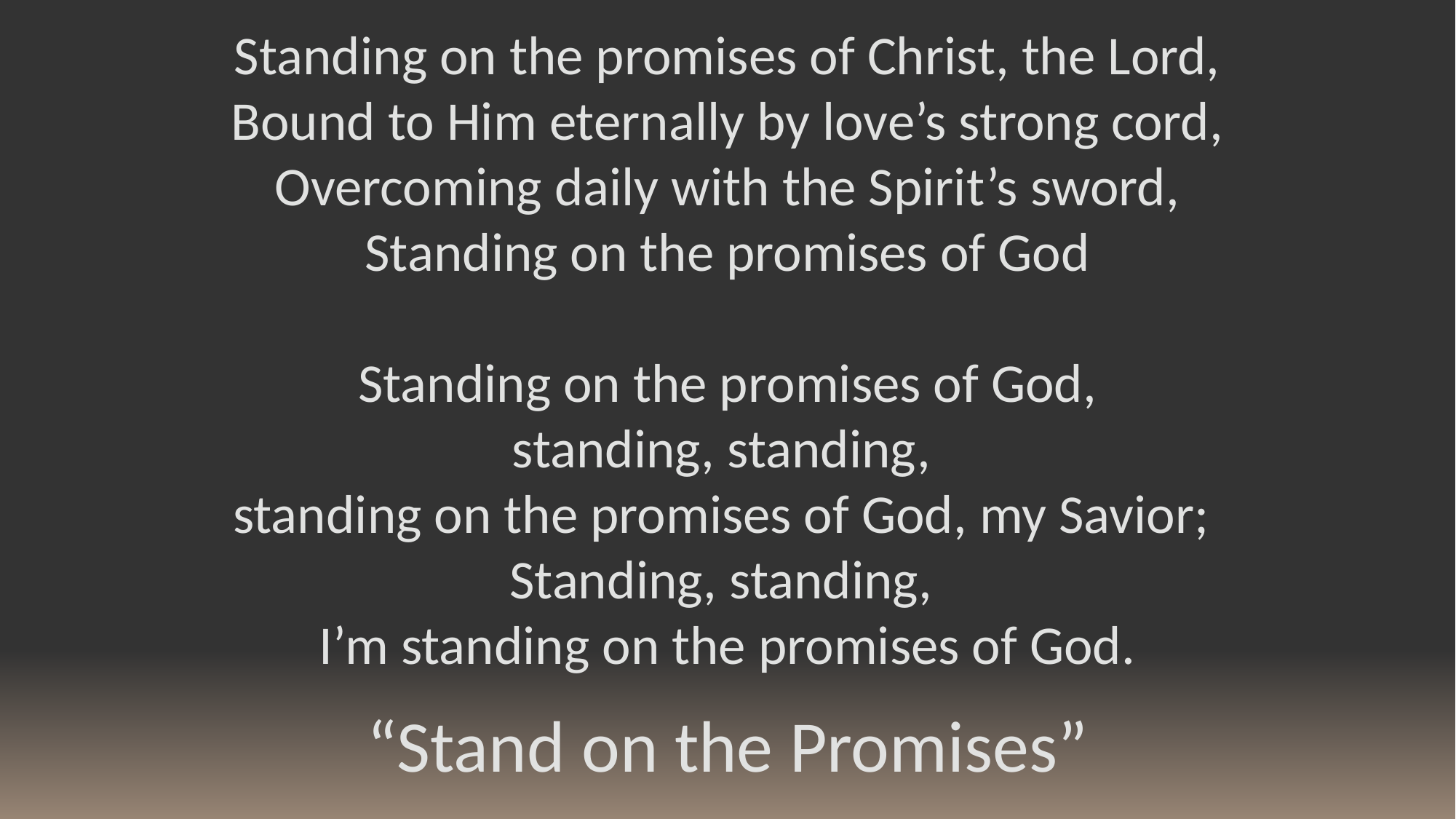

Standing on the promises of Christ, the Lord,
Bound to Him eternally by love’s strong cord,
Overcoming daily with the Spirit’s sword,
Standing on the promises of God

Standing on the promises of God,
standing, standing,
standing on the promises of God, my Savior;
Standing, standing,
I’m standing on the promises of God.

“Stand on the Promises”